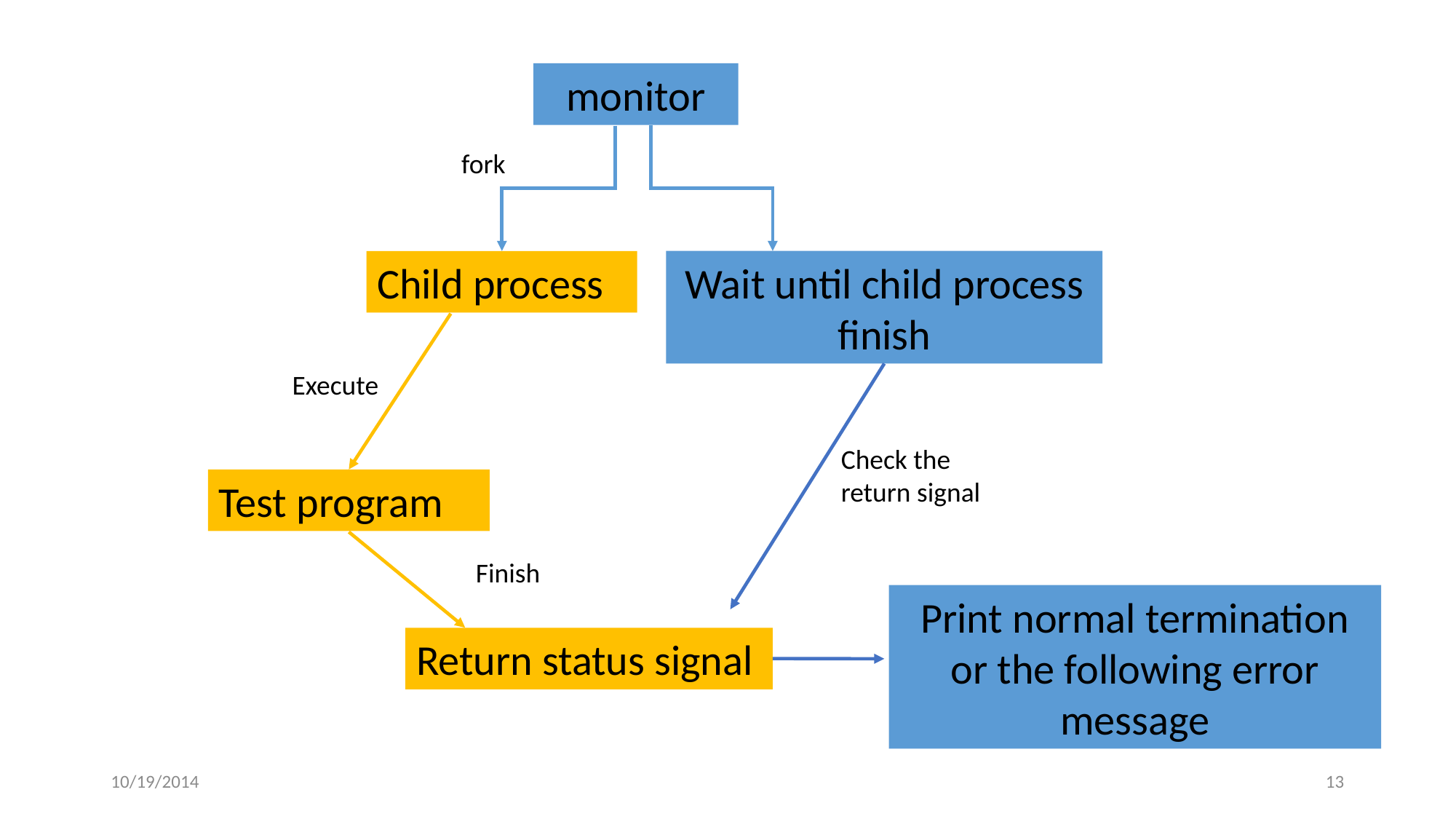

monitor
fork
Child process
Wait until child process finish
Execute
Check the return signal
Test program
Finish
Print normal termination or the following error message
Return status signal
10/19/2014
13